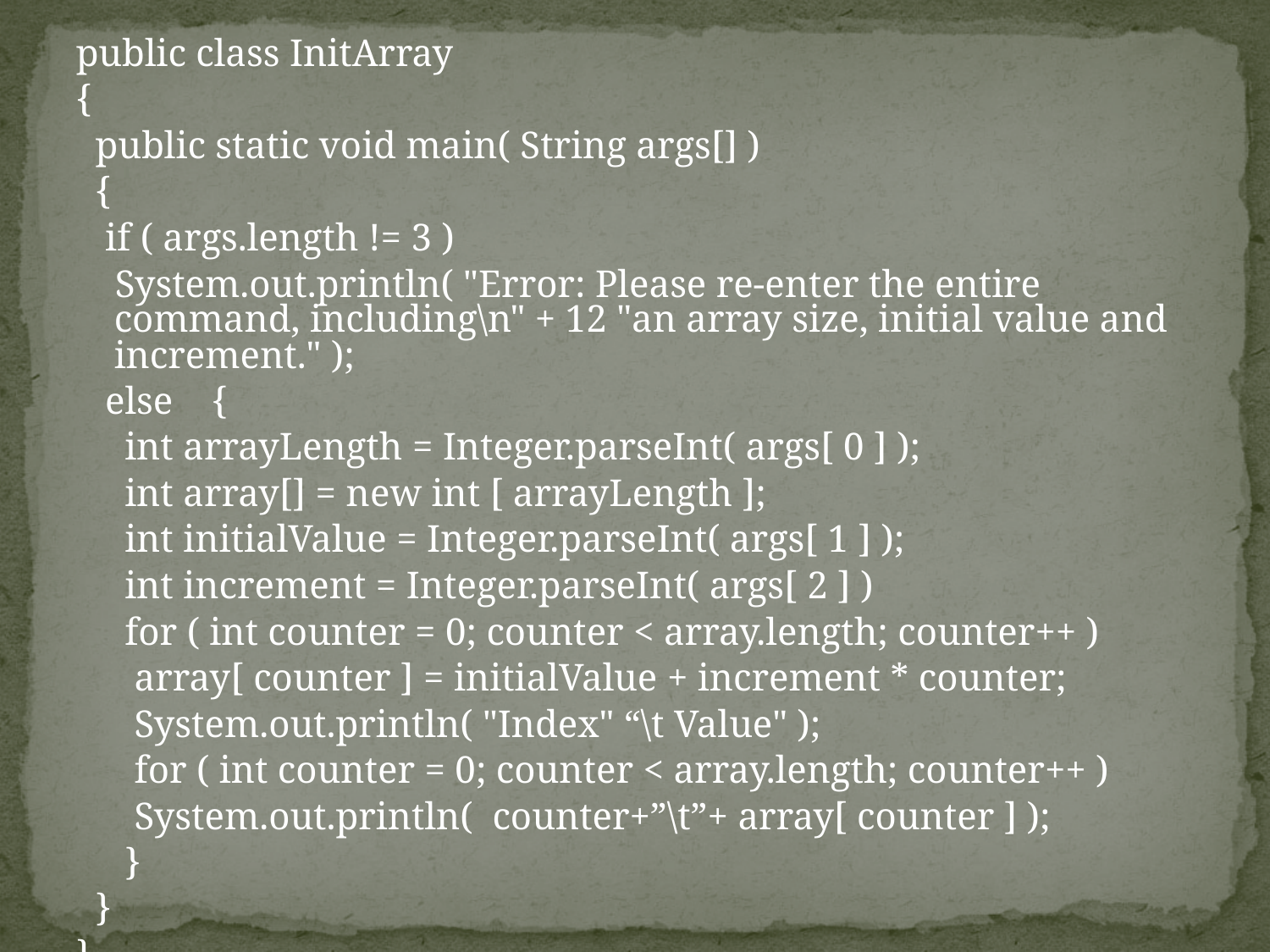

public class InitArray
{
  public static void main( String args[] )
  {
   if ( args.length != 3 )
    System.out.println( "Error: Please re-enter the entire command, including\n" + 12 "an array size, initial value and increment." );
   else    {
     int arrayLength = Integer.parseInt( args[ 0 ] );
     int array[] = new int [ arrayLength ];
     int initialValue = Integer.parseInt( args[ 1 ] );
     int increment = Integer.parseInt( args[ 2 ] )
     for ( int counter = 0; counter < array.length; counter++ )
      array[ counter ] = initialValue + increment * counter;
      System.out.println( "Index" “\t Value" );
      for ( int counter = 0; counter < array.length; counter++ )
      System.out.println(  counter+”\t”+ array[ counter ] );
     }
  }
}